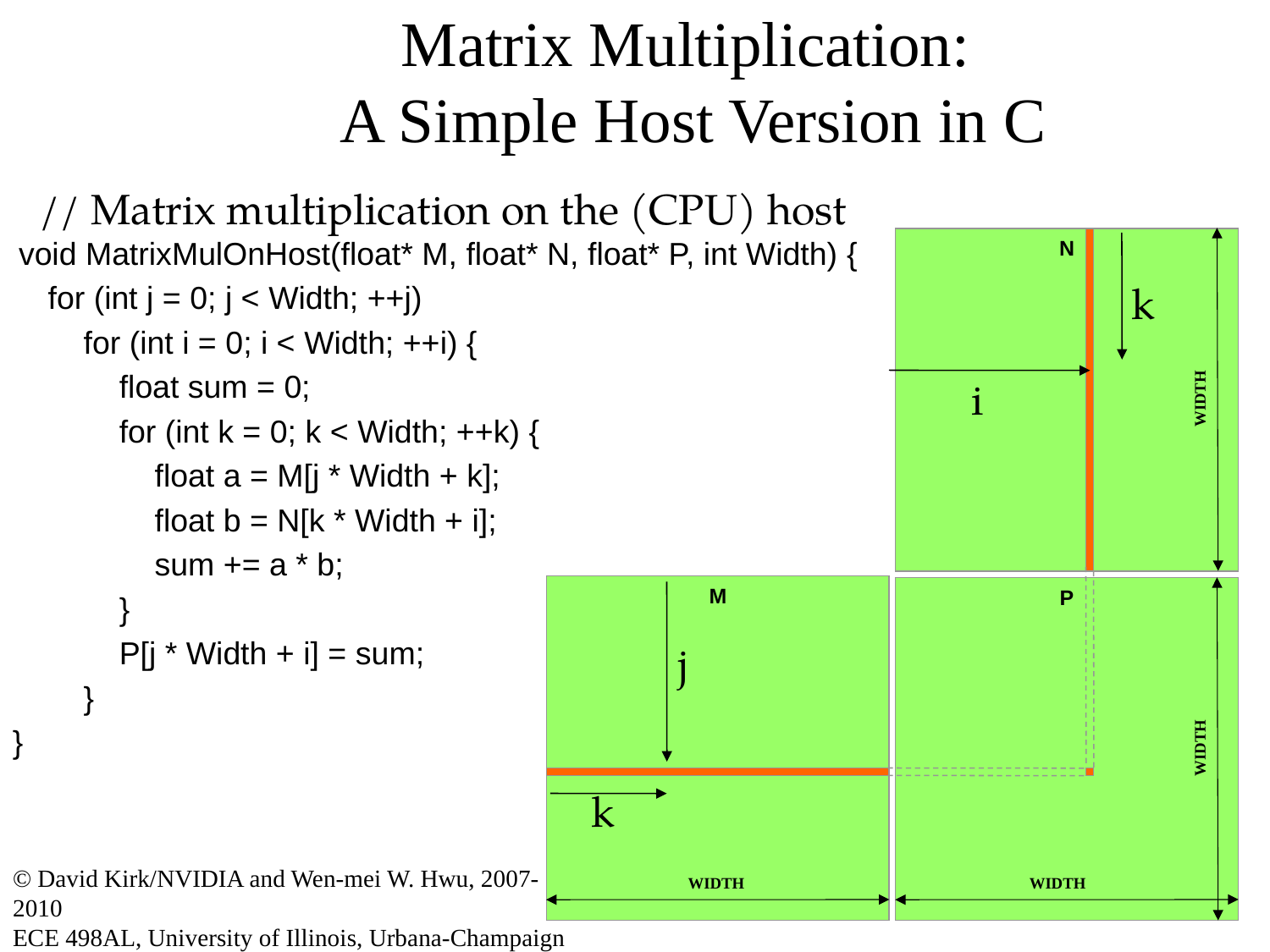

# Matrix Multiplication: A Simple Host Version in C
// Matrix multiplication on the (CPU) host void MatrixMulOnHost(float* M, float* N, float* P, int Width)‏ {
    for (int j = 0; j < Width; ++j)
        for (int i = 0; i < Width; ++i) {
            float sum = 0;
            for (int k = 0; k < Width; ++k) {
                float a = M[j * Width + k];
                float b = N[k * Width + i];
                sum += a * b;
            }
            P[j * Width + i] = sum;
        }
}

N

k
i

WIDTH

M

P

j
WIDTH

k

© David Kirk/NVIDIA and Wen-mei W. Hwu, 2007-2010
ECE 498AL, University of Illinois, Urbana-Champaign
62
WIDTH
WIDTH